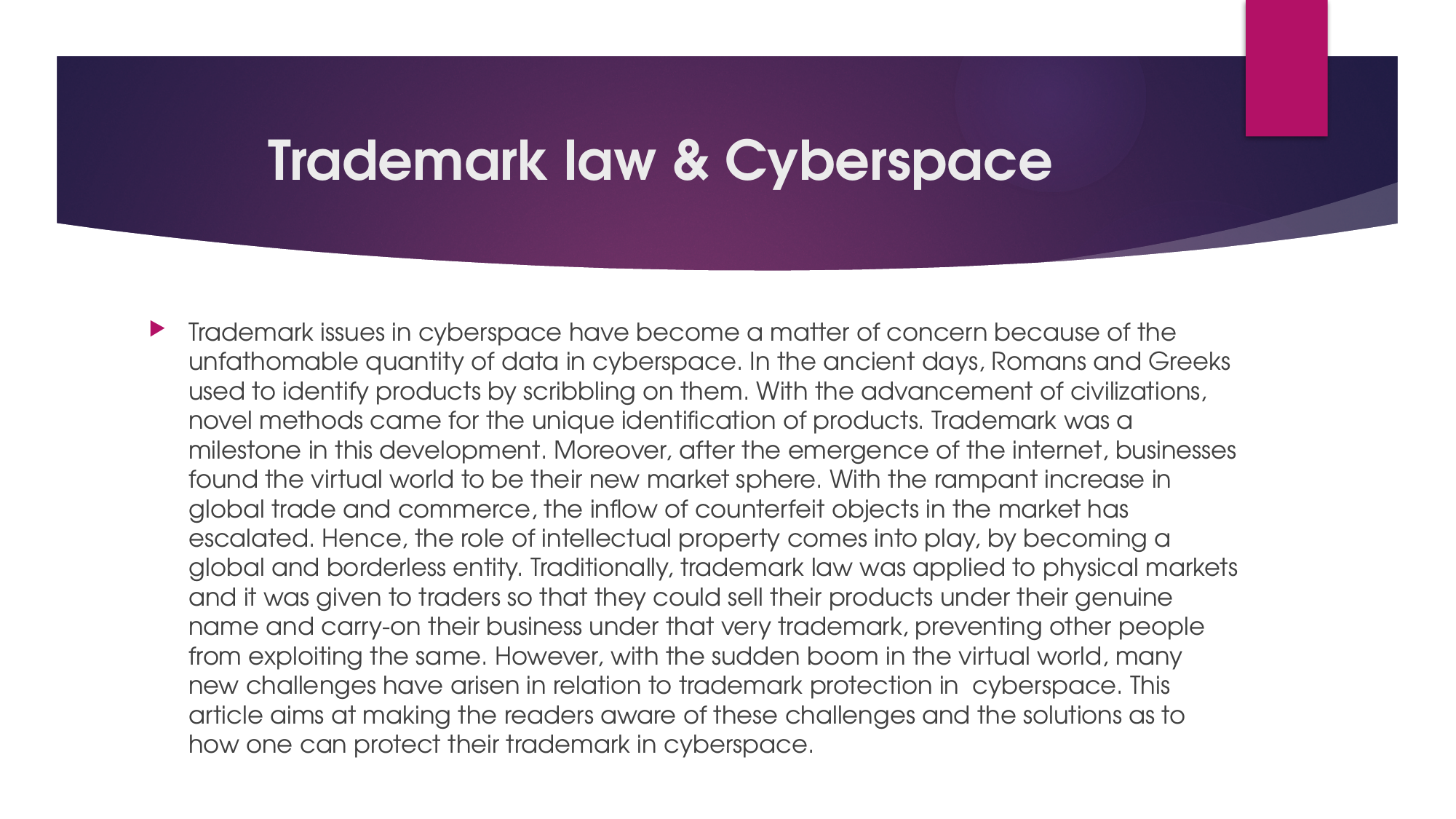

# Trademark law & Cyberspace
Trademark issues in cyberspace have become a matter of concern because of the unfathomable quantity of data in cyberspace. In the ancient days, Romans and Greeks used to identify products by scribbling on them. With the advancement of civilizations, novel methods came for the unique identification of products. Trademark was a milestone in this development. Moreover, after the emergence of the internet, businesses found the virtual world to be their new market sphere. With the rampant increase in global trade and commerce, the inflow of counterfeit objects in the market has escalated. Hence, the role of intellectual property comes into play, by becoming a global and borderless entity. Traditionally, trademark law was applied to physical markets and it was given to traders so that they could sell their products under their genuine name and carry-on their business under that very trademark, preventing other people from exploiting the same. However, with the sudden boom in the virtual world, many new challenges have arisen in relation to trademark protection in  cyberspace. This article aims at making the readers aware of these challenges and the solutions as to how one can protect their trademark in cyberspace.